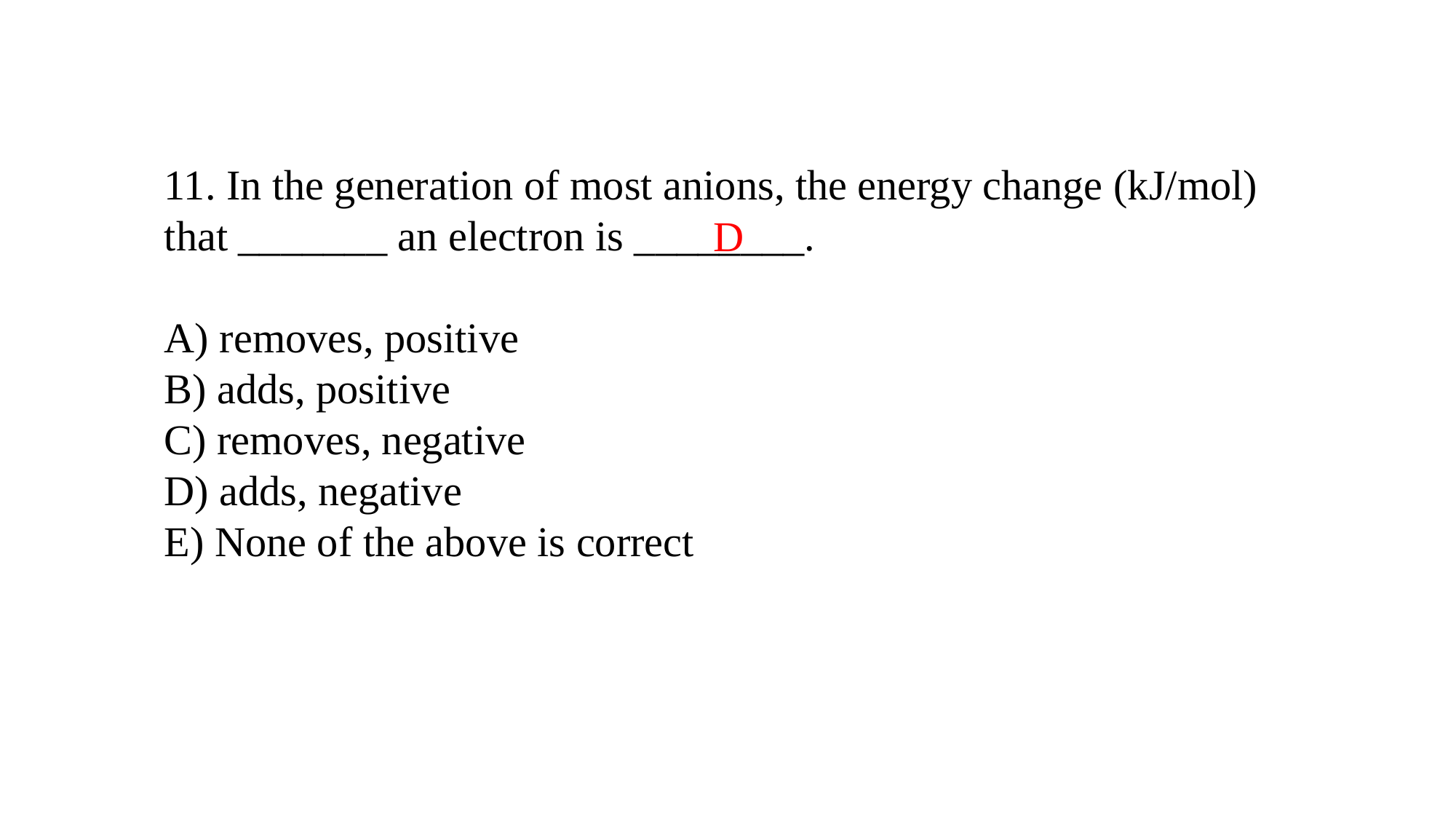

11. In the generation of most anions, the energy change (kJ/mol) that _______ an electron is ________.

A) removes, positive
B) adds, positive
C) removes, negative
D) adds, negative
E) None of the above is correct
D